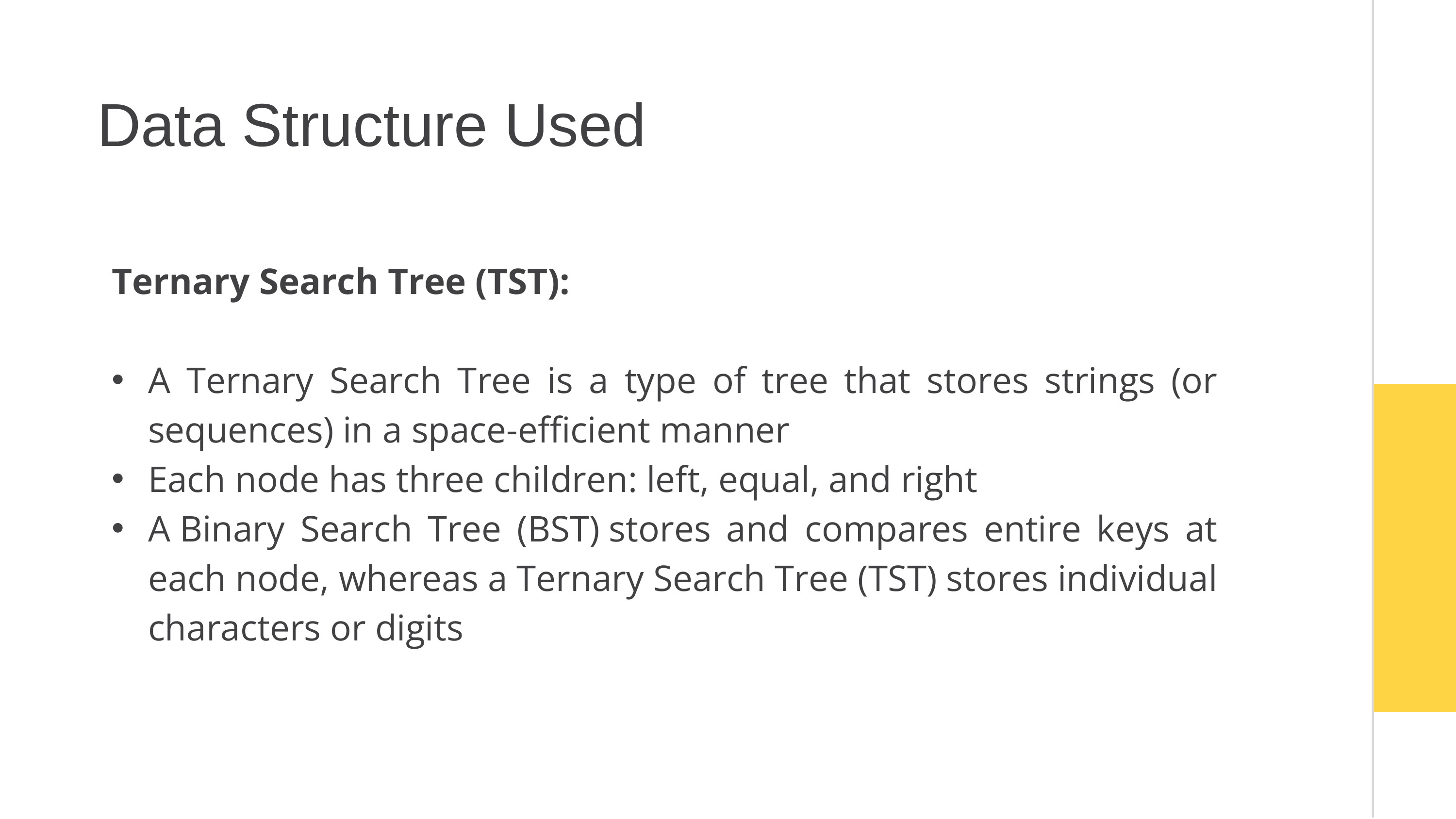

Data Structure Used
Ternary Search Tree (TST):

A Ternary Search Tree is a type of tree that stores strings (or sequences) in a space-efficient manner
Each node has three children: left, equal, and right
A Binary Search Tree (BST) stores and compares entire keys at each node, whereas a Ternary Search Tree (TST) stores individual characters or digits